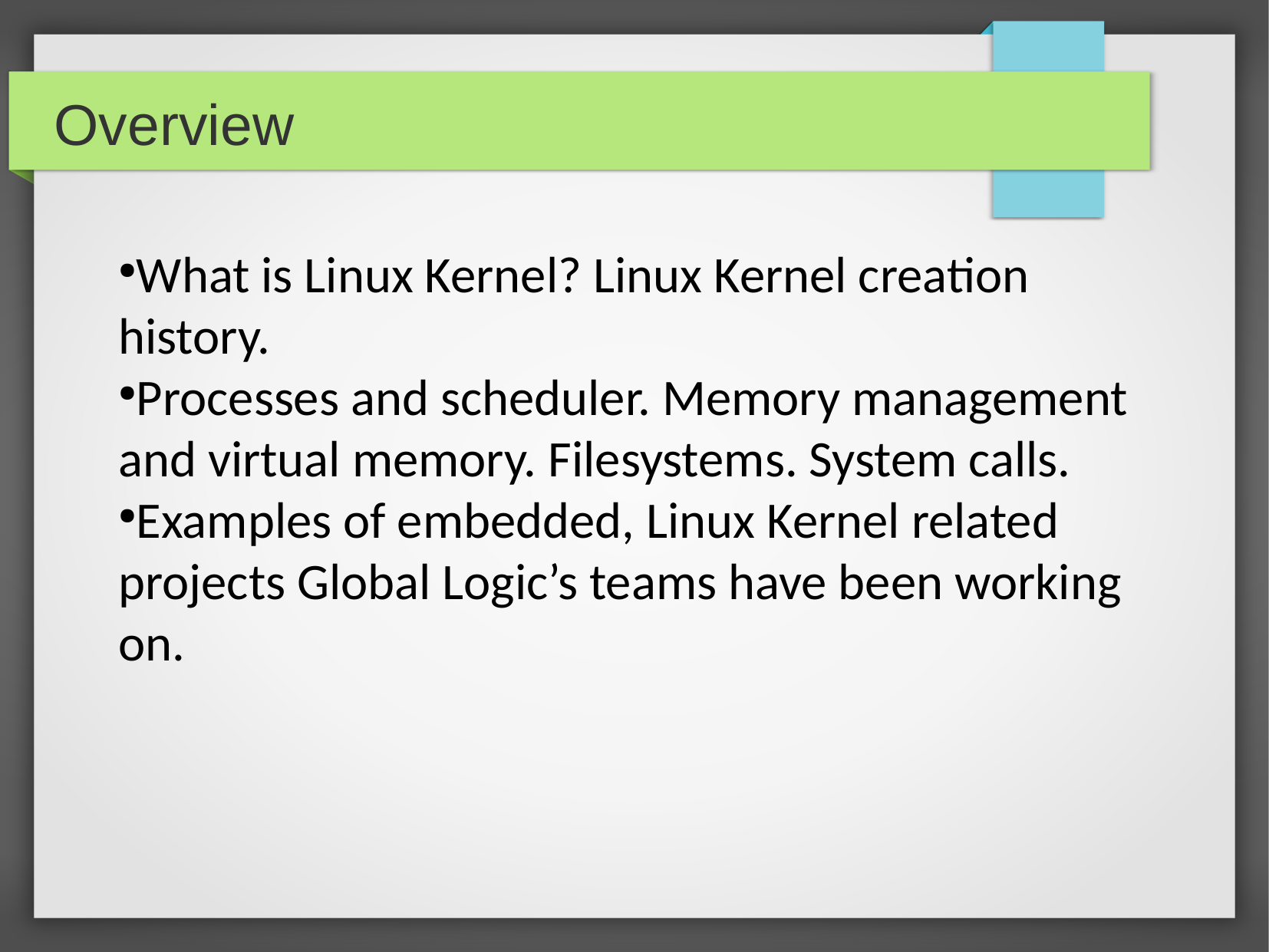

Overview
What is Linux Kernel? Linux Kernel creation history.
Processes and scheduler. Memory management and virtual memory. Filesystems. System calls.
Examples of embedded, Linux Kernel related projects Global Logic’s teams have been working on.